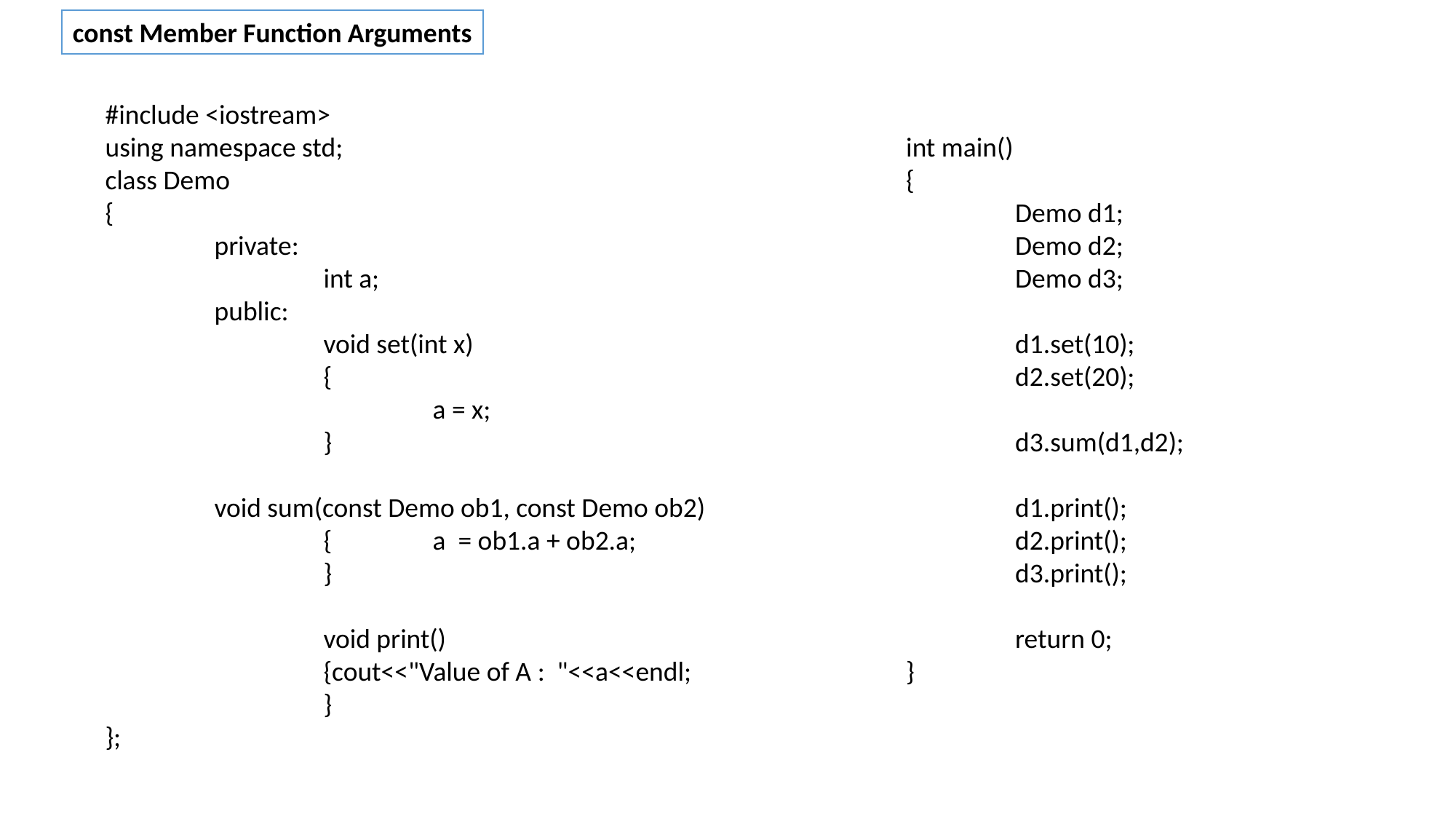

const Member Function Arguments
#include <iostream>
using namespace std;
class Demo
{
	private:
		int a;
	public:
		void set(int x)
		{
			a = x;
		}

	void sum(const Demo ob1, const Demo ob2)
		{	a  = ob1.a + ob2.a;
		}

		void print()
		{cout<<"Value of A :  "<<a<<endl;
		}
};

int main()
{
	Demo d1;
	Demo d2;
	Demo d3;

	d1.set(10);
	d2.set(20);

	d3.sum(d1,d2);

	d1.print();
	d2.print();
	d3.print();

	return 0;
}